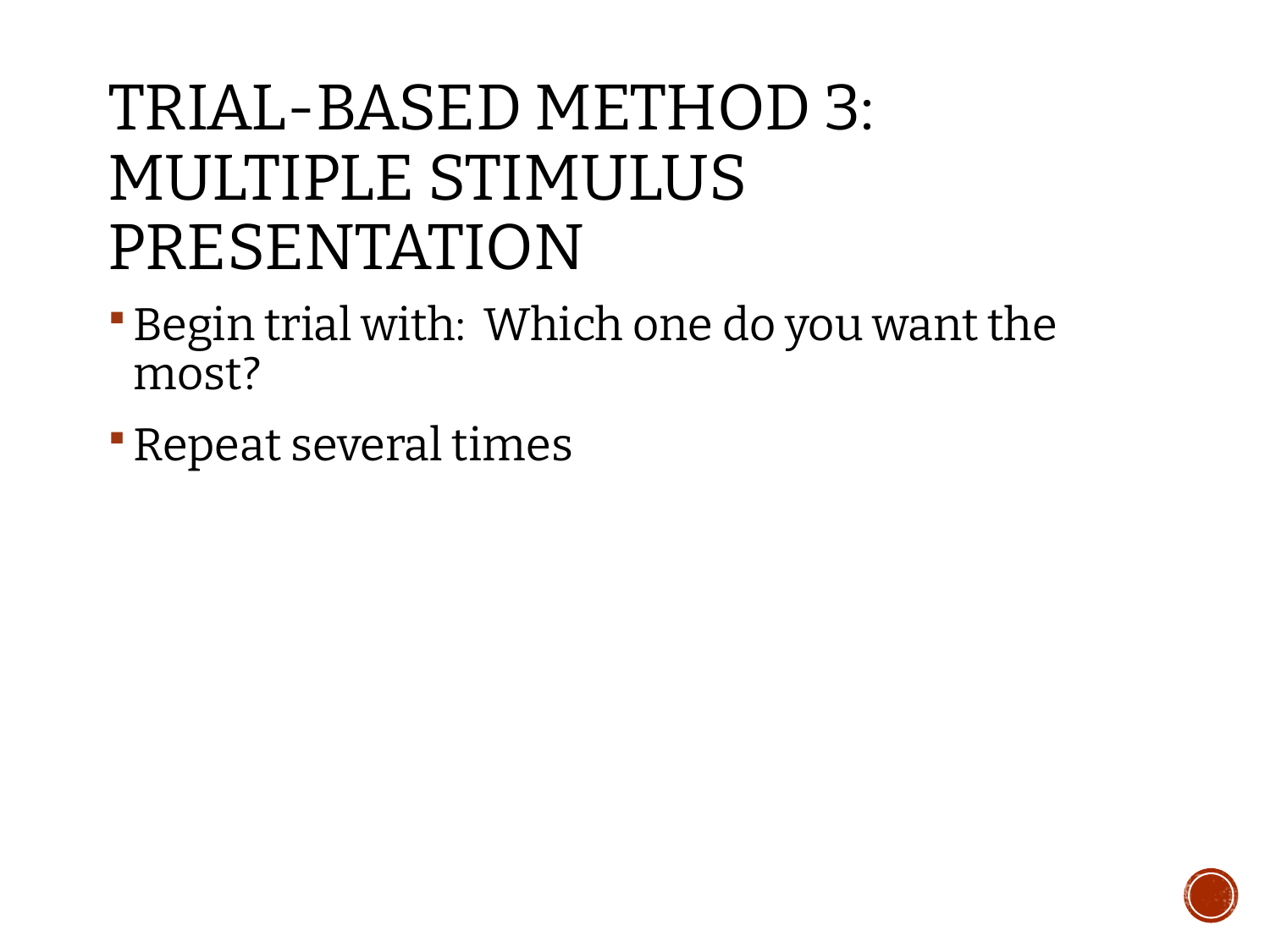

# Trial-based Method 3: Multiple Stimulus Presentation
Begin trial with:  Which one do you want the most?
Repeat several times